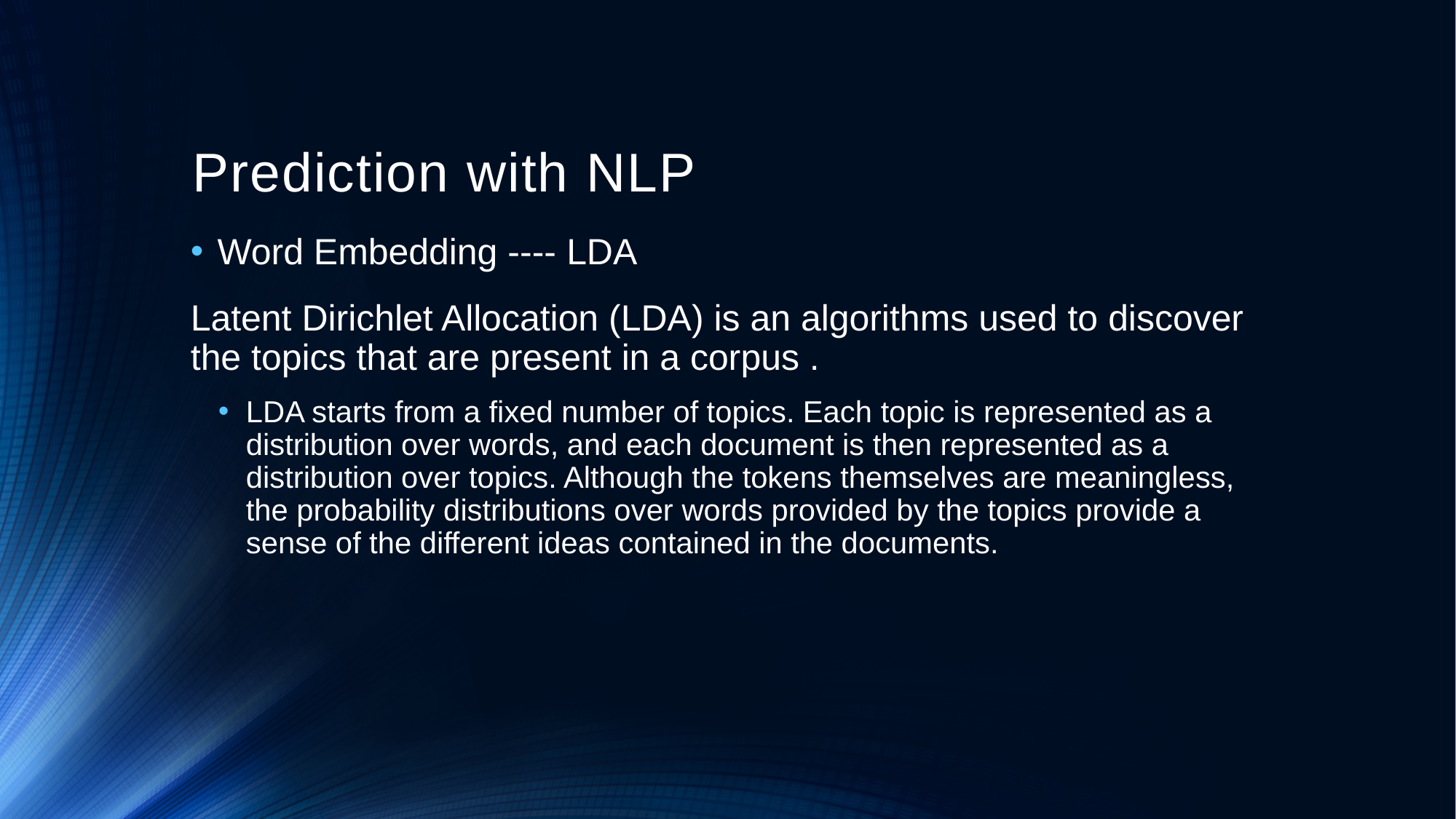

# Prediction with NLP
Word Embedding ---- LDA
Latent Dirichlet Allocation (LDA) is an algorithms used to discover the topics that are present in a corpus .
LDA starts from a fixed number of topics. Each topic is represented as a distribution over words, and each document is then represented as a distribution over topics. Although the tokens themselves are meaningless, the probability distributions over words provided by the topics provide a sense of the different ideas contained in the documents.